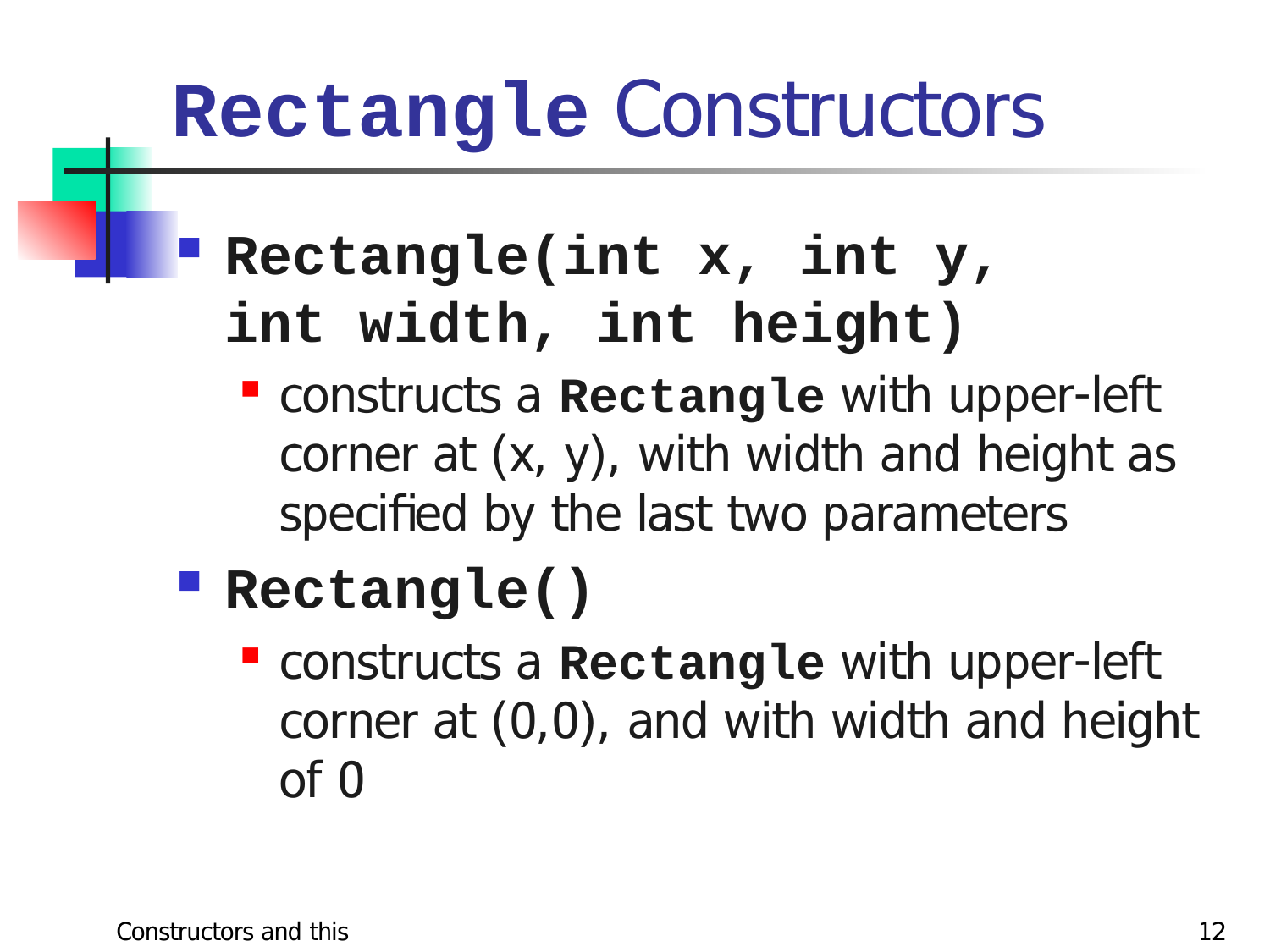

# Rectangle Constructors
Rectangle(int x, int y, int width, int height)
constructs a Rectangle with upper-left corner at (x, y), with width and height as specified by the last two parameters
Rectangle()
constructs a Rectangle with upper-left corner at (0,0), and with width and height of 0
Constructors and this
12